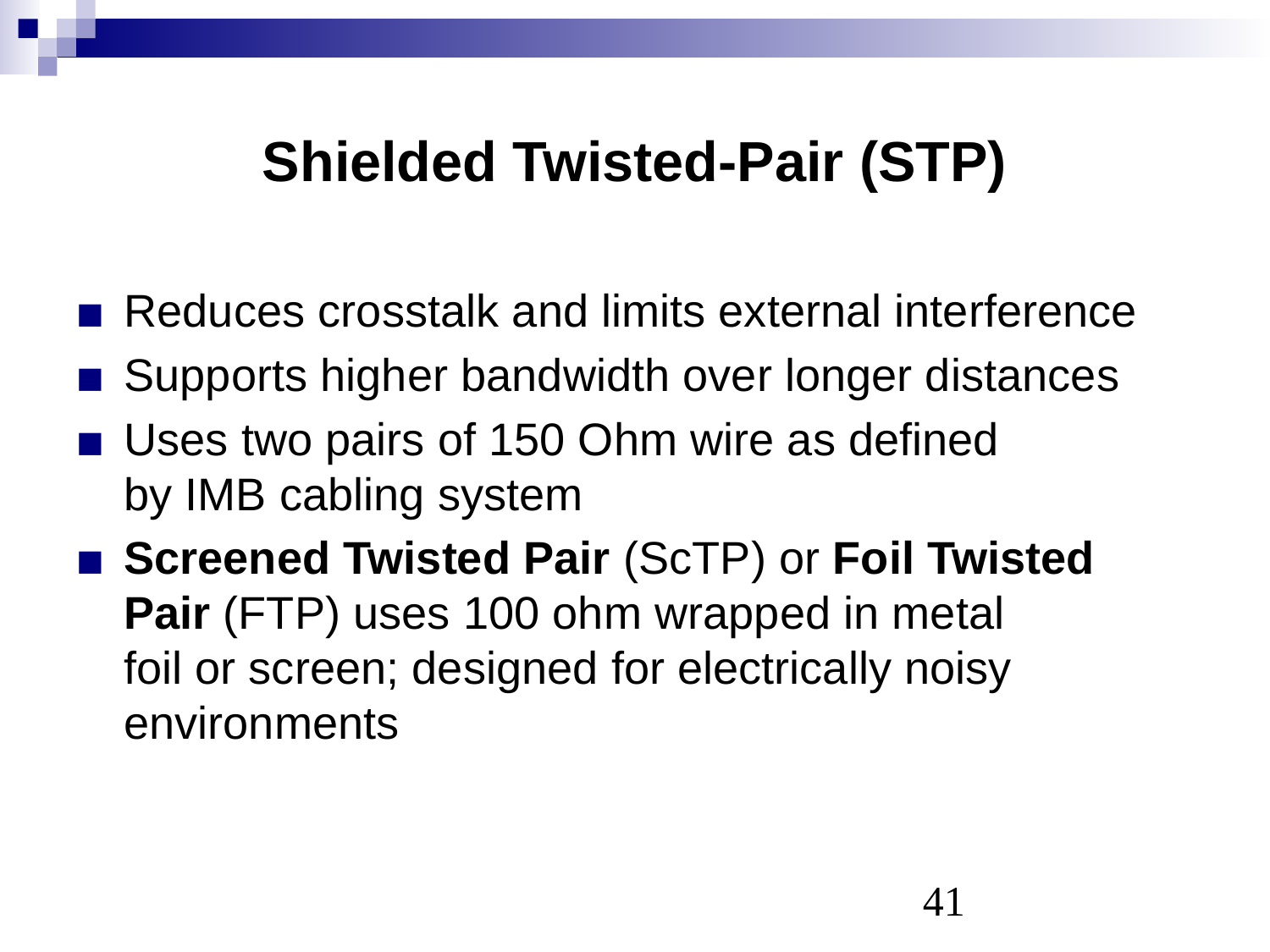

# Shielded Twisted-Pair (STP)
Reduces crosstalk and limits external interference
Supports higher bandwidth over longer distances
Uses two pairs of 150 Ohm wire as defined
by IMB cabling system
Screened Twisted Pair (ScTP) or Foil Twisted Pair (FTP) uses 100 ohm wrapped in metal
foil or screen; designed for electrically noisy environments
41